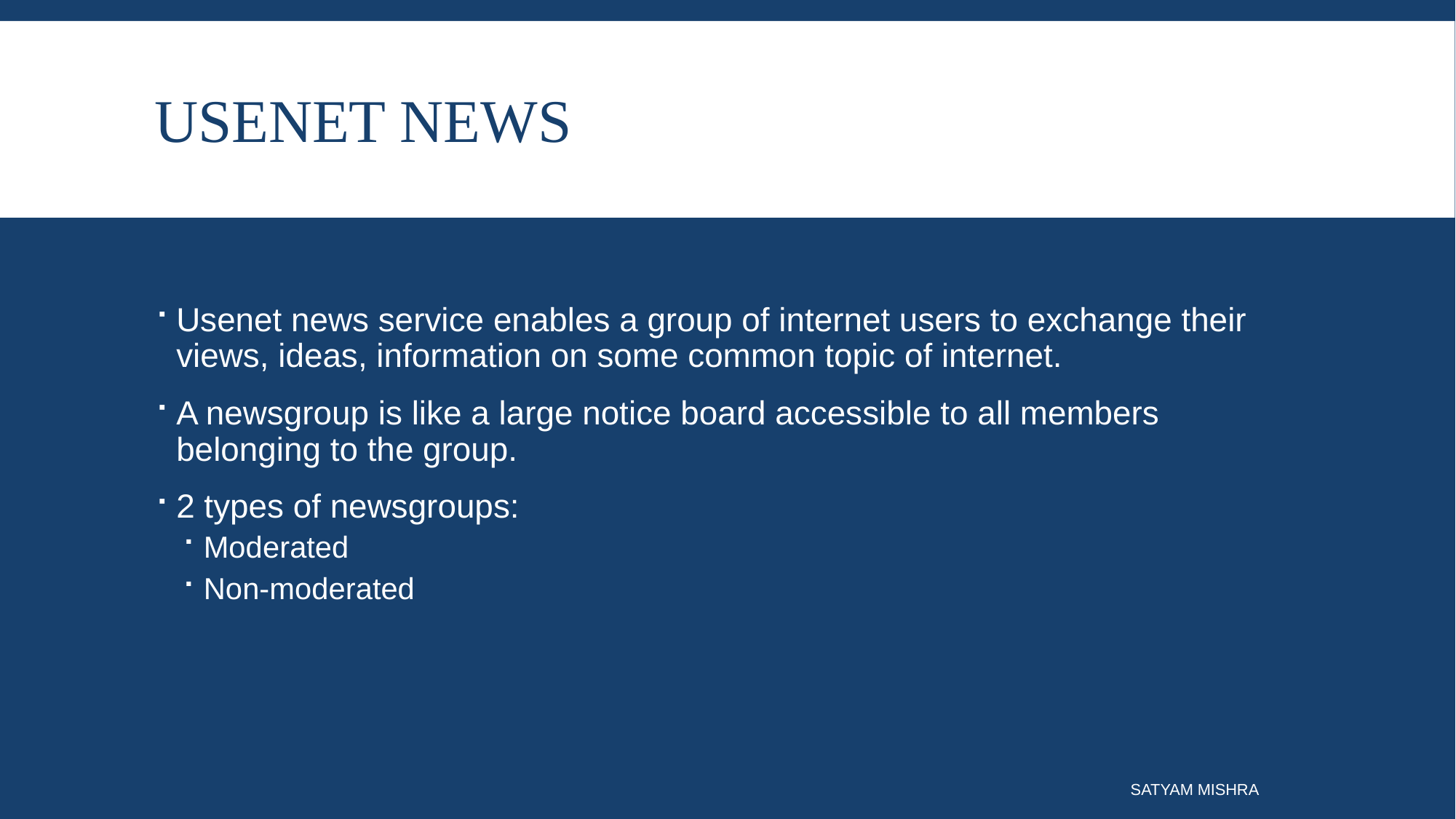

# Usenet News

Usenet news service enables a group of internet users to exchange their views, ideas, information on some common topic of internet.
A newsgroup is like a large notice board accessible to all members belonging to the group.
2 types of newsgroups:
Moderated
Non-moderated

SATYAM MISHRA